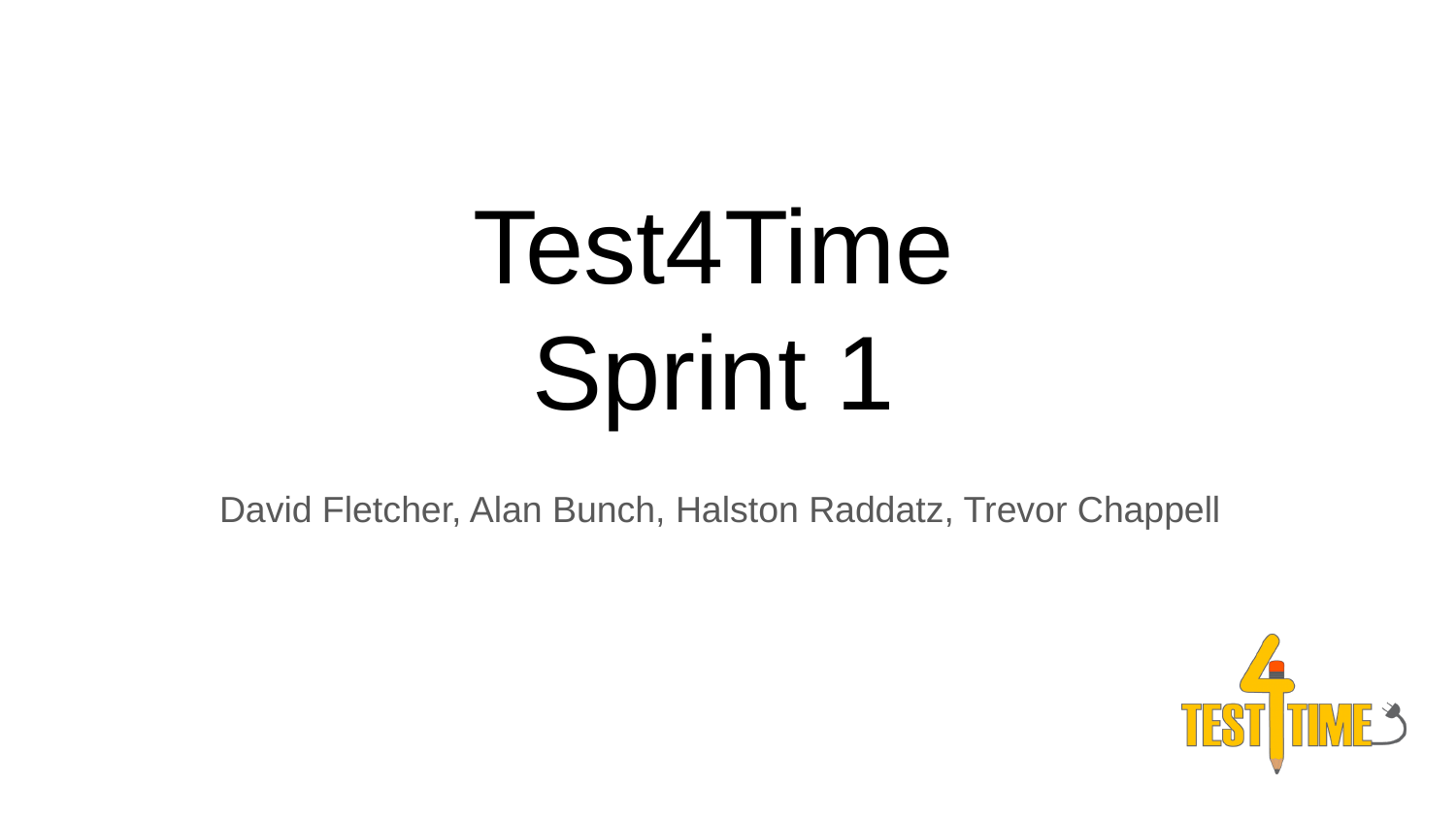

# Test4Time
Sprint 1
David Fletcher, Alan Bunch, Halston Raddatz, Trevor Chappell